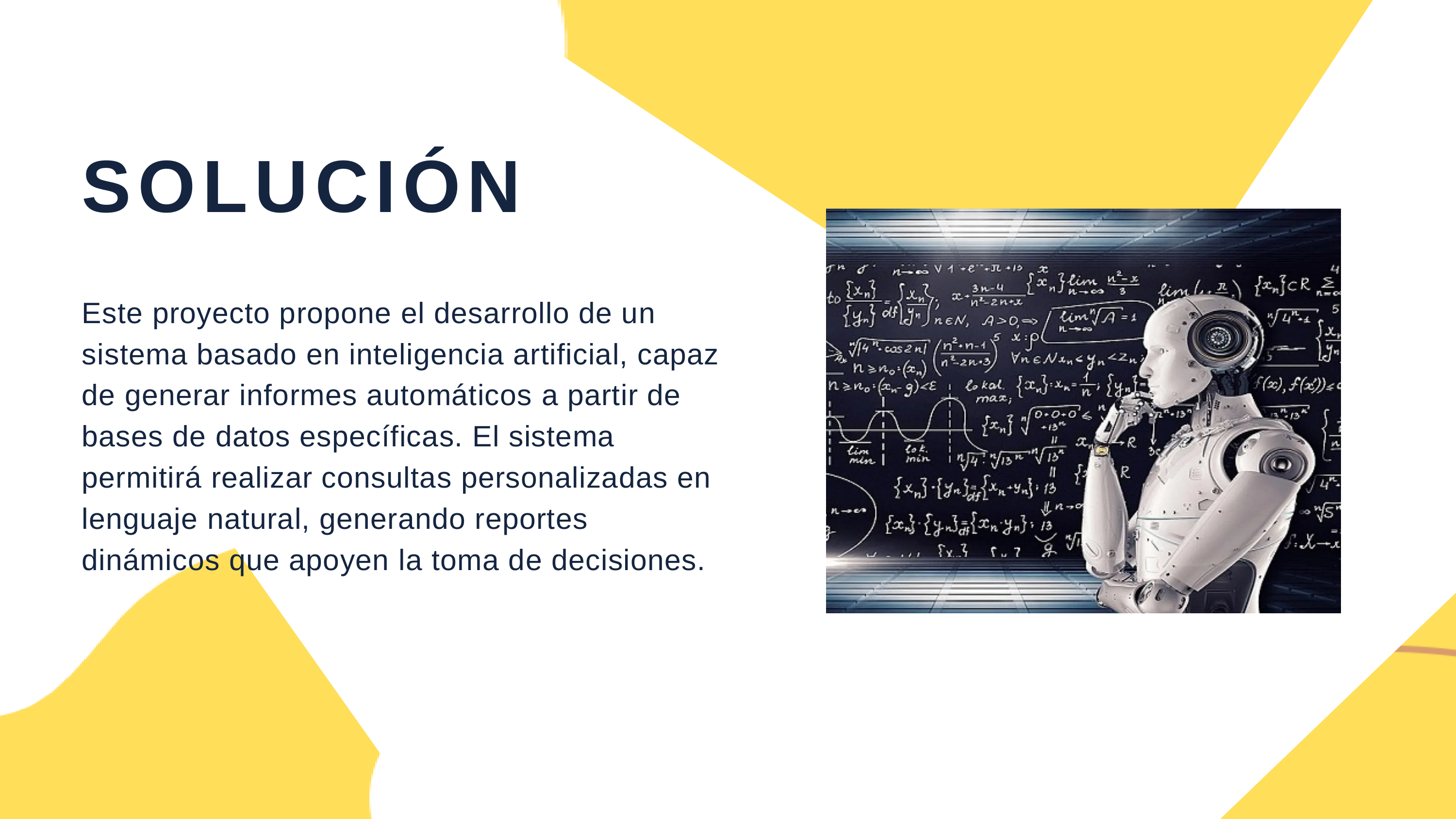

SOLUCIÓN

Este proyecto propone el desarrollo de un sistema basado en inteligencia artificial, capaz de generar informes automáticos a partir de bases de datos específicas. El sistema permitirá realizar consultas personalizadas en lenguaje natural, generando reportes dinámicos que apoyen la toma de decisiones.